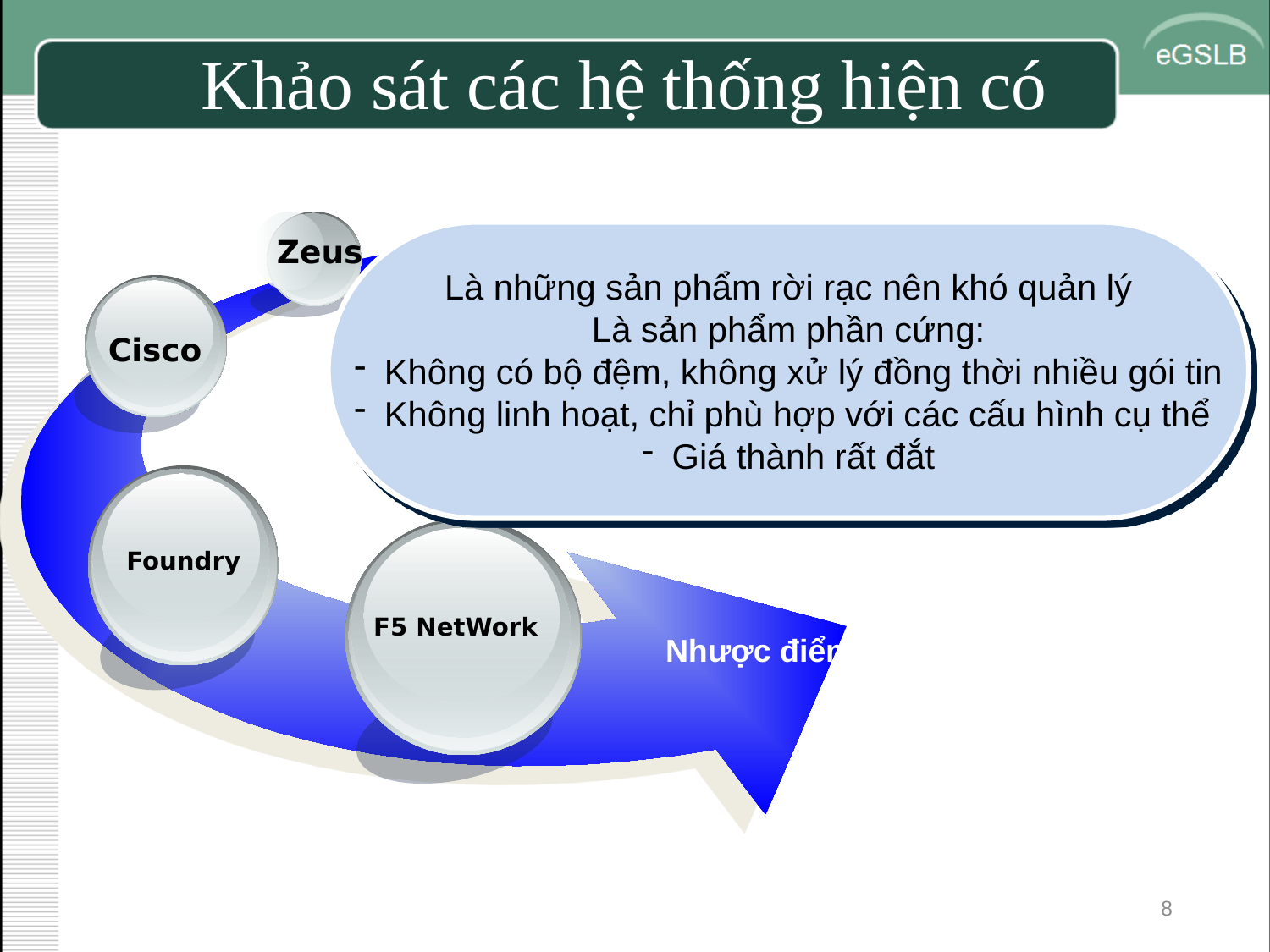

# Khảo sát các hệ thống hiện có

Zeus

Là những sản phẩm rời rạc nên khó quản lý
Là sản phẩm phần cứng:
Không có bộ đệm, không xử lý đồng thời nhiều gói tin
Không linh hoạt, chỉ phù hợp với các cấu hình cụ thể
Giá thành rất đắt

Cisco

Foundry

F5 NetWork

Nhược điểm

8